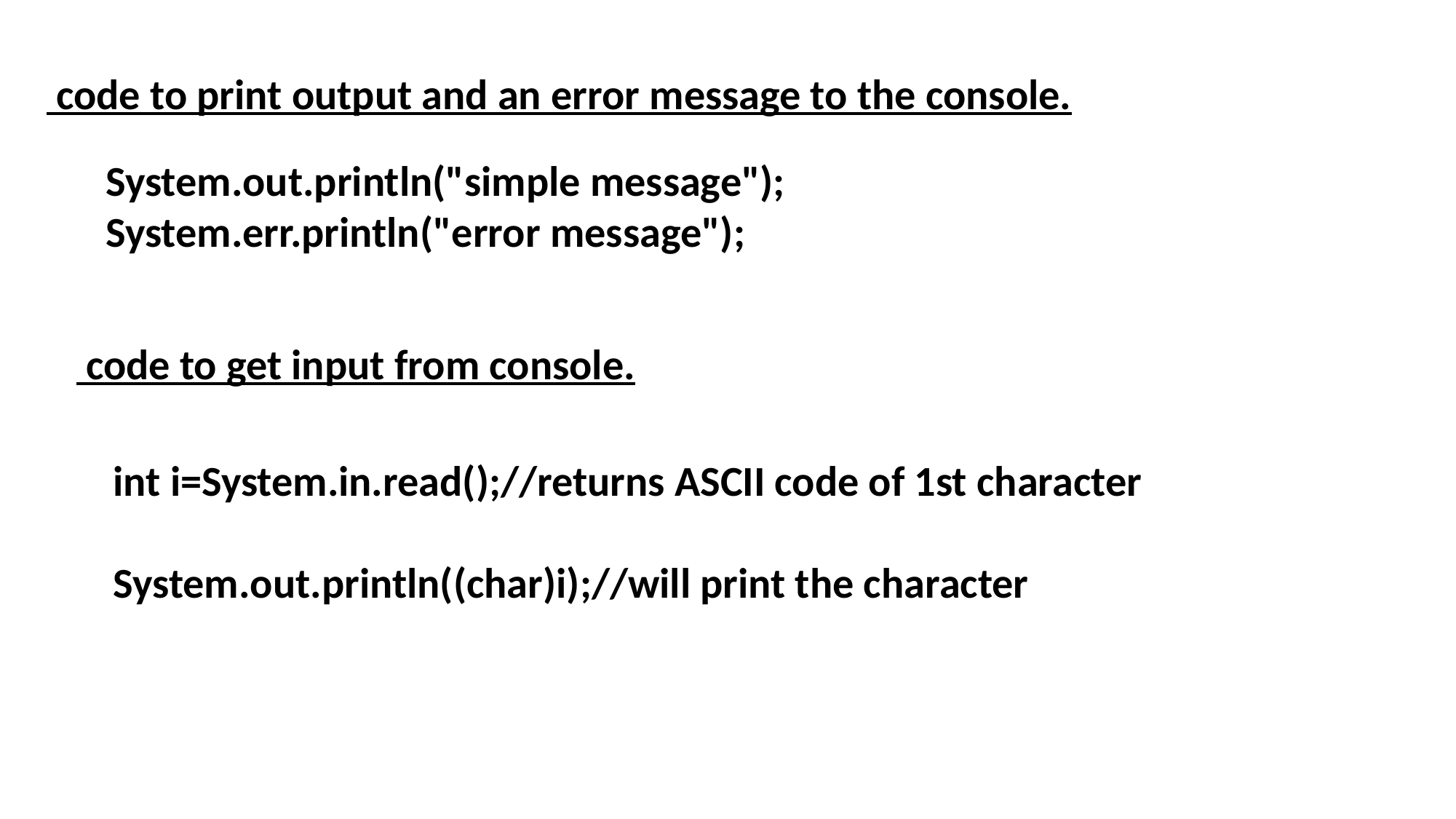

code to print output and an error message to the console.
System.out.println("simple message");
System.err.println("error message");
 code to get input from console.
int i=System.in.read();//returns ASCII code of 1st character

System.out.println((char)i);//will print the character